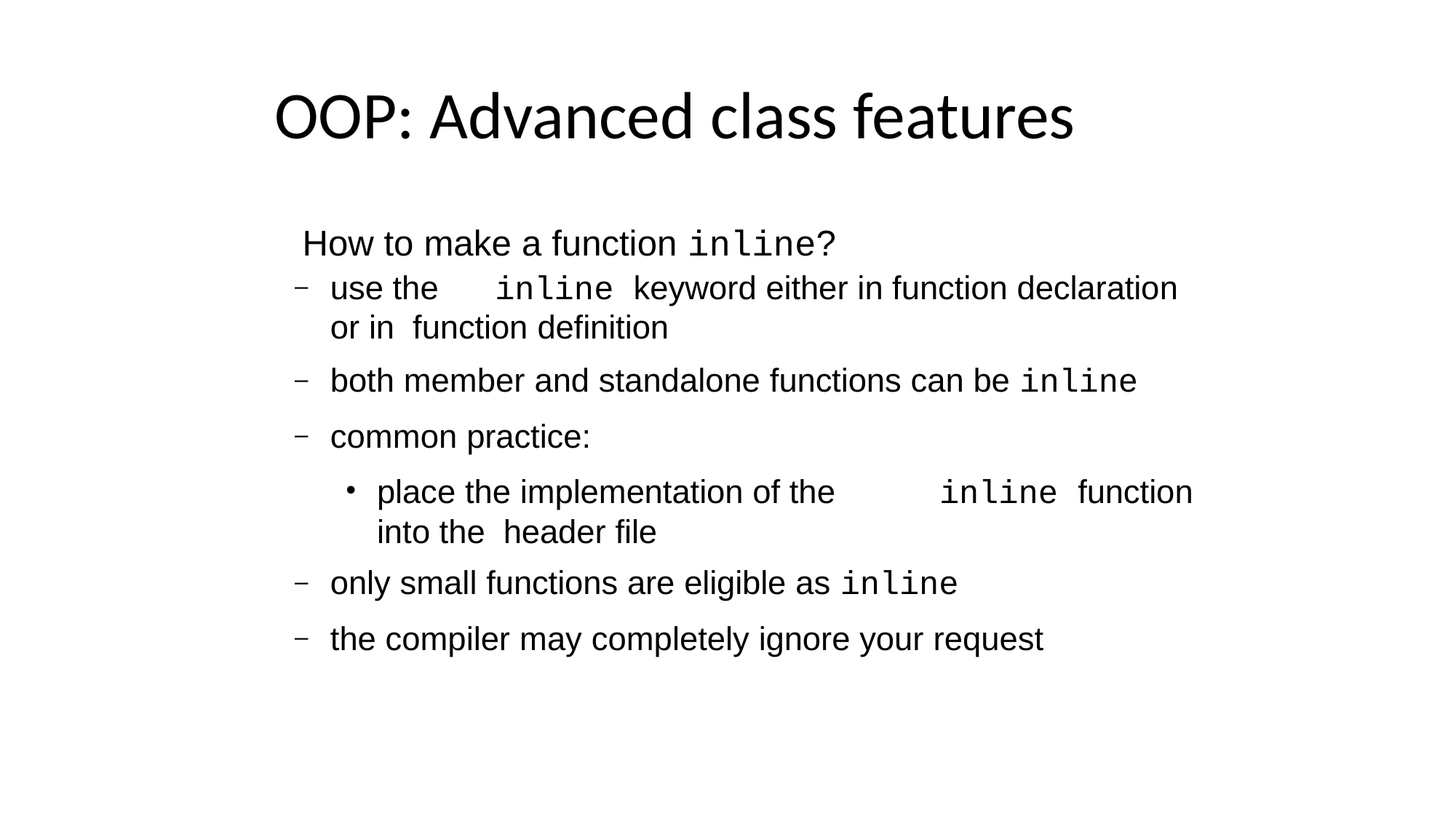

# OOP: Advanced class features
How to make a function inline?
use the	inline keyword either in function declaration or in  function definition
both member and standalone functions can be inline
common practice:
place the implementation of the	inline function into the  header file
only small functions are eligible as inline
the compiler may completely ignore your request